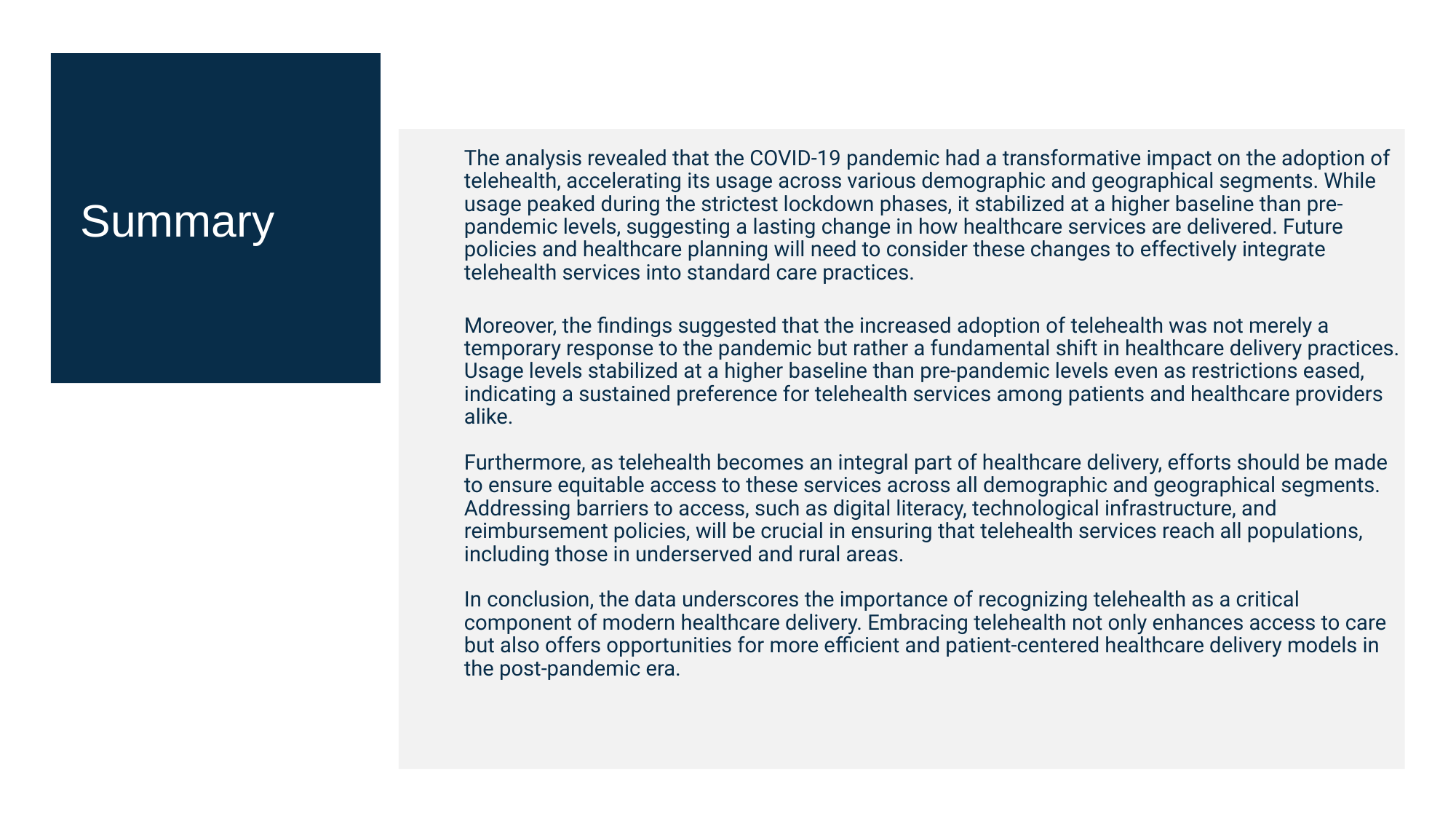

The analysis revealed that the COVID-19 pandemic had a transformative impact on the adoption of telehealth, accelerating its usage across various demographic and geographical segments. While usage peaked during the strictest lockdown phases, it stabilized at a higher baseline than pre-pandemic levels, suggesting a lasting change in how healthcare services are delivered. Future policies and healthcare planning will need to consider these changes to effectively integrate telehealth services into standard care practices.
Summary
Moreover, the findings suggested that the increased adoption of telehealth was not merely a temporary response to the pandemic but rather a fundamental shift in healthcare delivery practices. Usage levels stabilized at a higher baseline than pre-pandemic levels even as restrictions eased, indicating a sustained preference for telehealth services among patients and healthcare providers alike.

Furthermore, as telehealth becomes an integral part of healthcare delivery, efforts should be made to ensure equitable access to these services across all demographic and geographical segments. Addressing barriers to access, such as digital literacy, technological infrastructure, and reimbursement policies, will be crucial in ensuring that telehealth services reach all populations, including those in underserved and rural areas.

In conclusion, the data underscores the importance of recognizing telehealth as a critical component of modern healthcare delivery. Embracing telehealth not only enhances access to care but also offers opportunities for more efficient and patient-centered healthcare delivery models in the post-pandemic era.